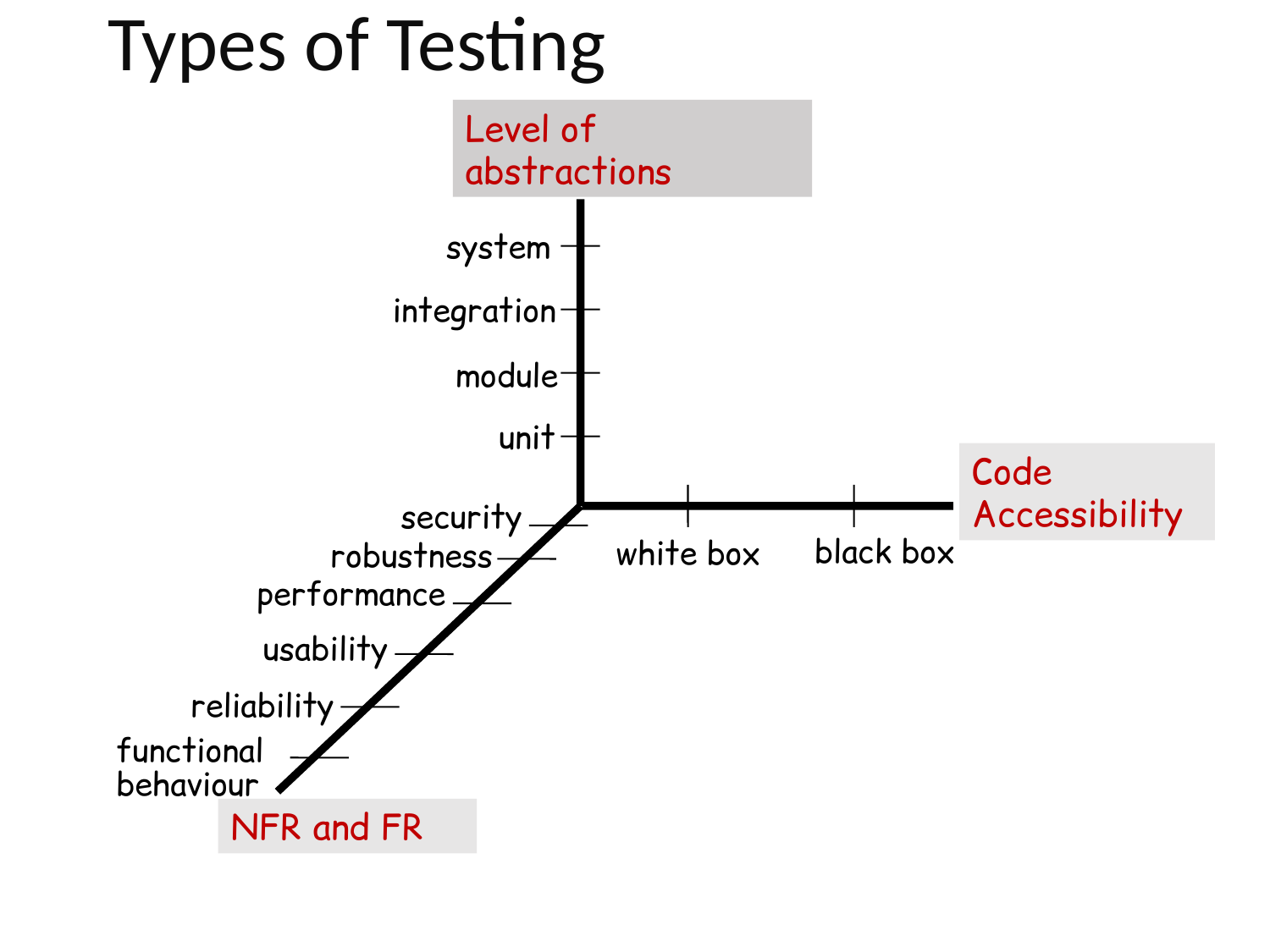

# Types of Testing
Level of abstractions

system

integration

module

unit

Code Accessibility

security

black box
white box
robustness

performance

usability

reliability

functional behaviour

NFR and FR